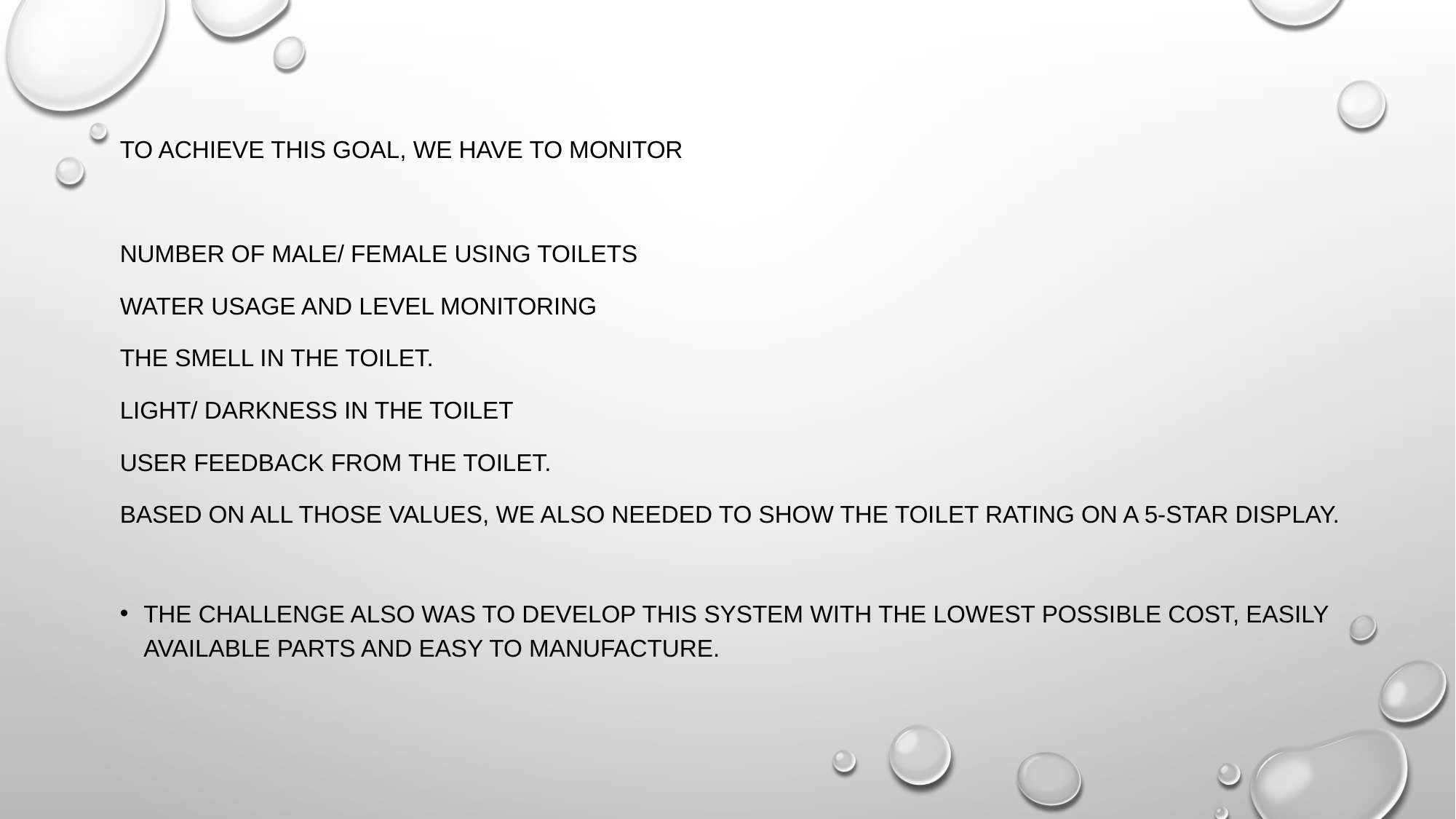

To achieve this goal, We have to monitor

Number of Male/ Female using toilets
Water Usage and Level monitoring
The smell in the toilet.
Light/ Darkness in the Toilet
User Feedback from the Toilet.
Based on all those values, we also needed to show the toilet rating on a 5-star Display.

The challenge also was to develop this system with the lowest possible cost, easily available parts and easy to manufacture.